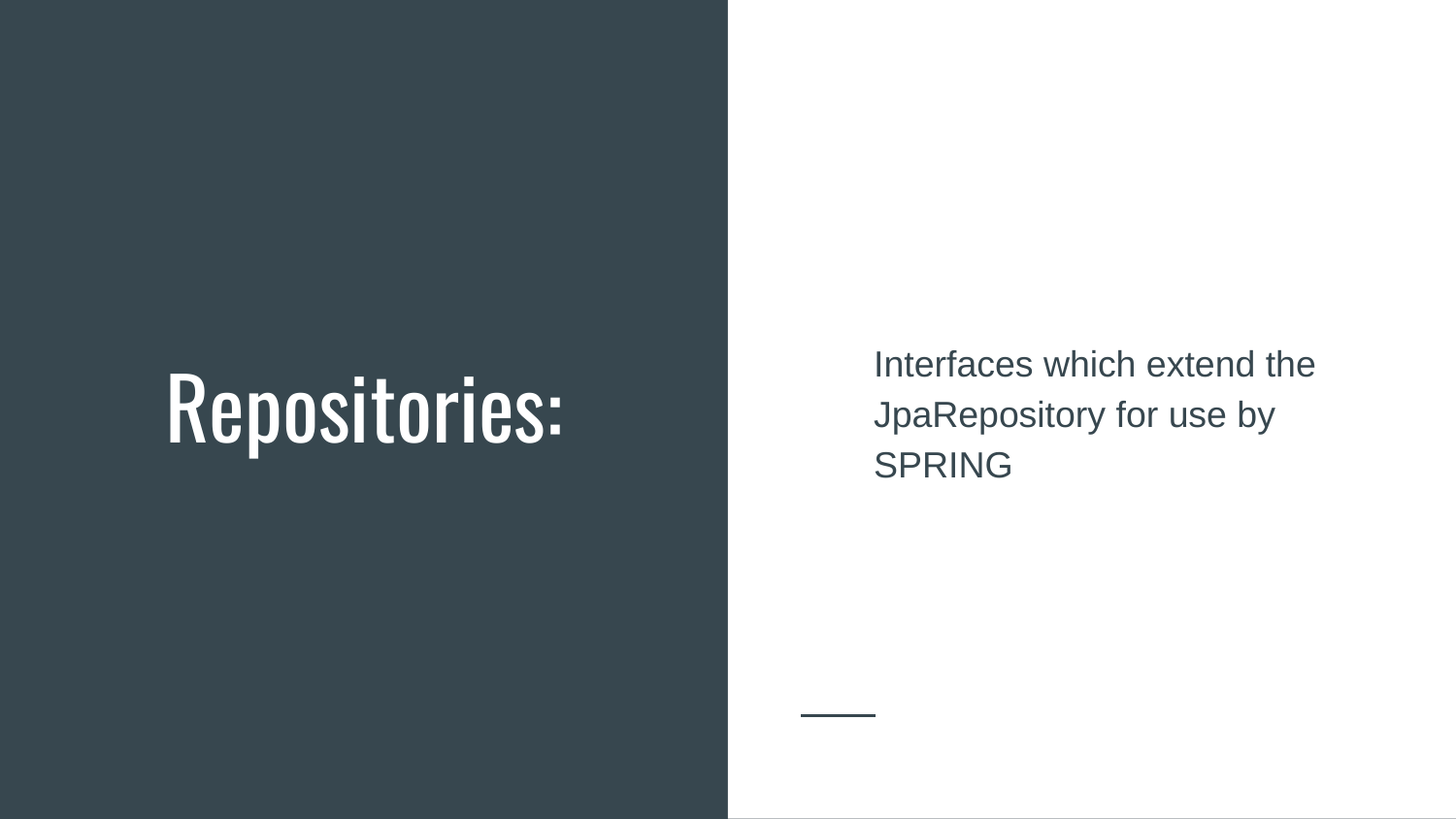

Interfaces which extend the JpaRepository for use by SPRING
# Repositories: